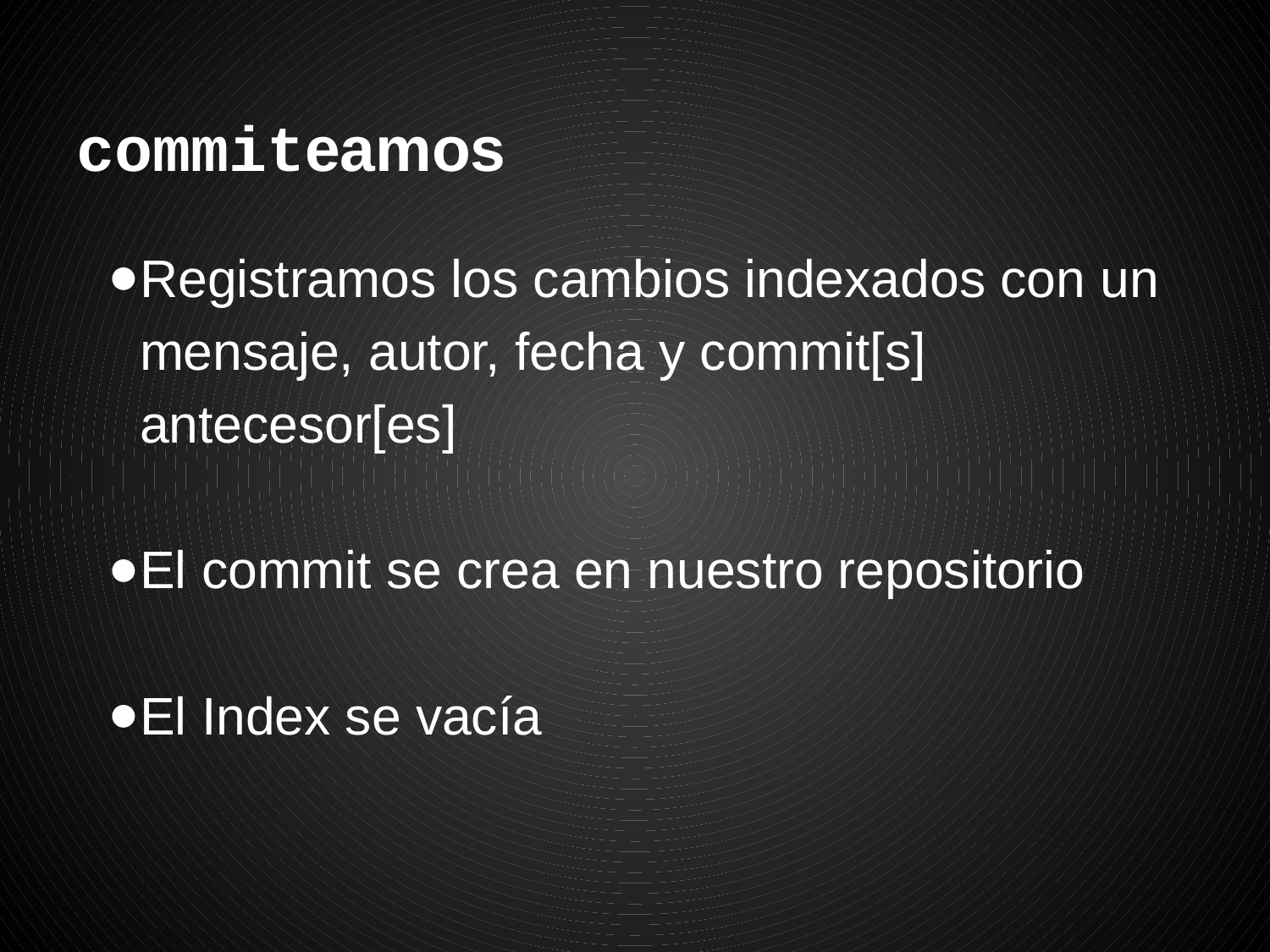

# commiteamos
Registramos los cambios indexados con un mensaje, autor, fecha y commit[s] antecesor[es]

El commit se crea en nuestro repositorio

El Index se vacía